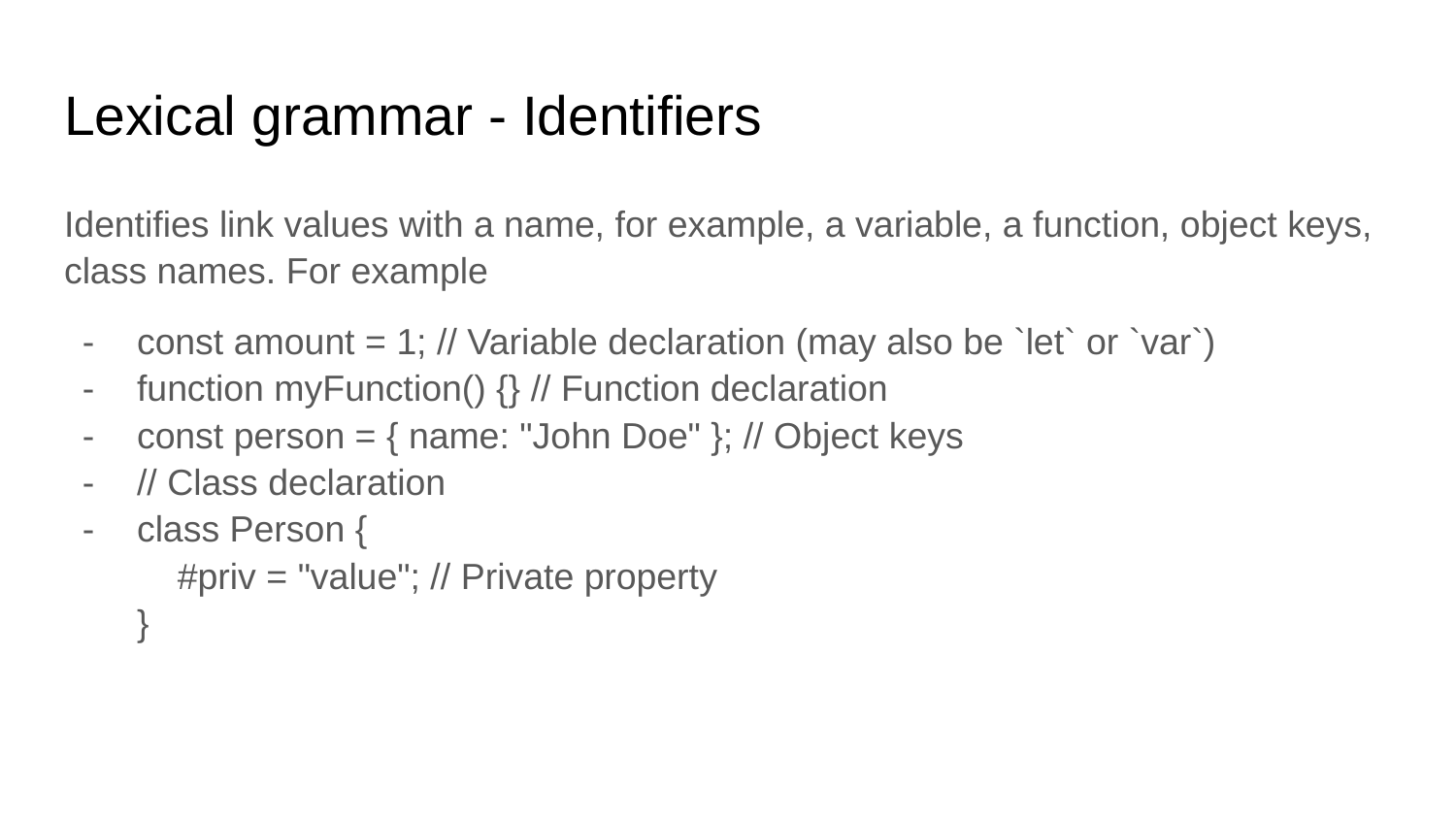

# Lexical grammar - Identifiers
Identifies link values with a name, for example, a variable, a function, object keys, class names. For example
const amount = 1; // Variable declaration (may also be `let` or `var`)
function myFunction() {} // Function declaration
const person = { name: "John Doe" }; // Object keys
// Class declaration
class Person {
    #priv = "value"; // Private property
}